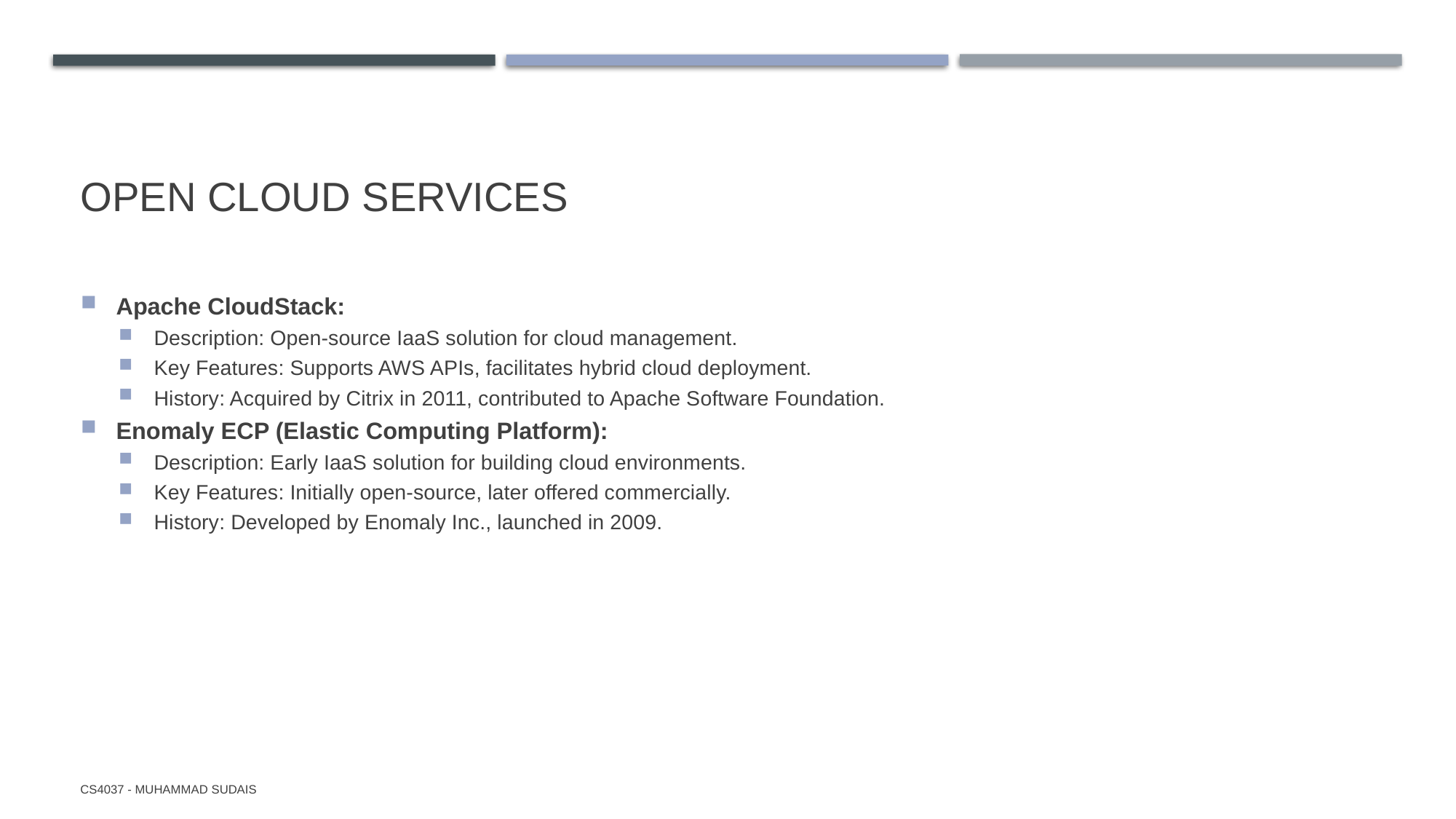

# Open Cloud Services
Apache CloudStack:
Description: Open-source IaaS solution for cloud management.
Key Features: Supports AWS APIs, facilitates hybrid cloud deployment.
History: Acquired by Citrix in 2011, contributed to Apache Software Foundation.
Enomaly ECP (Elastic Computing Platform):
Description: Early IaaS solution for building cloud environments.
Key Features: Initially open-source, later offered commercially.
History: Developed by Enomaly Inc., launched in 2009.
CS4037 - Muhammad Sudais